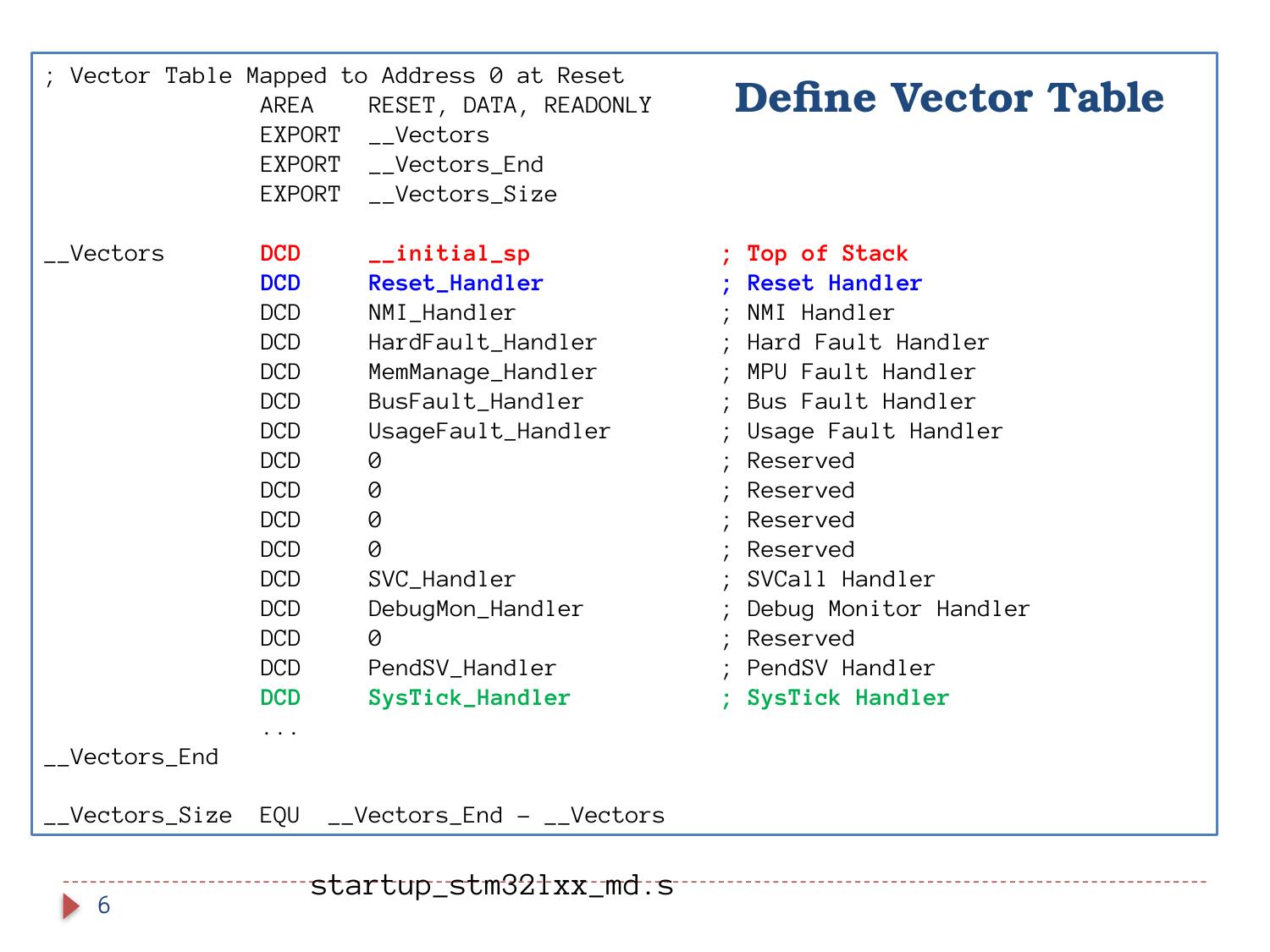

Define Vector Table
; Vector Table Mapped to Address 0 at Reset
                AREA    RESET, DATA, READONLY
                EXPORT  __Vectors
                EXPORT  __Vectors_End
                EXPORT  __Vectors_Size

__Vectors       DCD     __initial_sp              ; Top of Stack
                DCD     Reset_Handler             ; Reset Handler
                DCD     NMI_Handler               ; NMI Handler
                DCD     HardFault_Handler         ; Hard Fault Handler
                DCD     MemManage_Handler         ; MPU Fault Handler
                DCD     BusFault_Handler          ; Bus Fault Handler
                DCD     UsageFault_Handler        ; Usage Fault Handler
                DCD     0                         ; Reserved
                DCD     0                         ; Reserved
                DCD     0                         ; Reserved
                DCD     0                         ; Reserved
                DCD     SVC_Handler               ; SVCall Handler
                DCD     DebugMon_Handler          ; Debug Monitor Handler
                DCD     0                         ; Reserved
                DCD     PendSV_Handler            ; PendSV Handler
                DCD     SysTick_Handler           ; SysTick Handler
                ...
__Vectors_End

__Vectors_Size  EQU  __Vectors_End - __Vectors
startup_stm32lxx_md.s
6